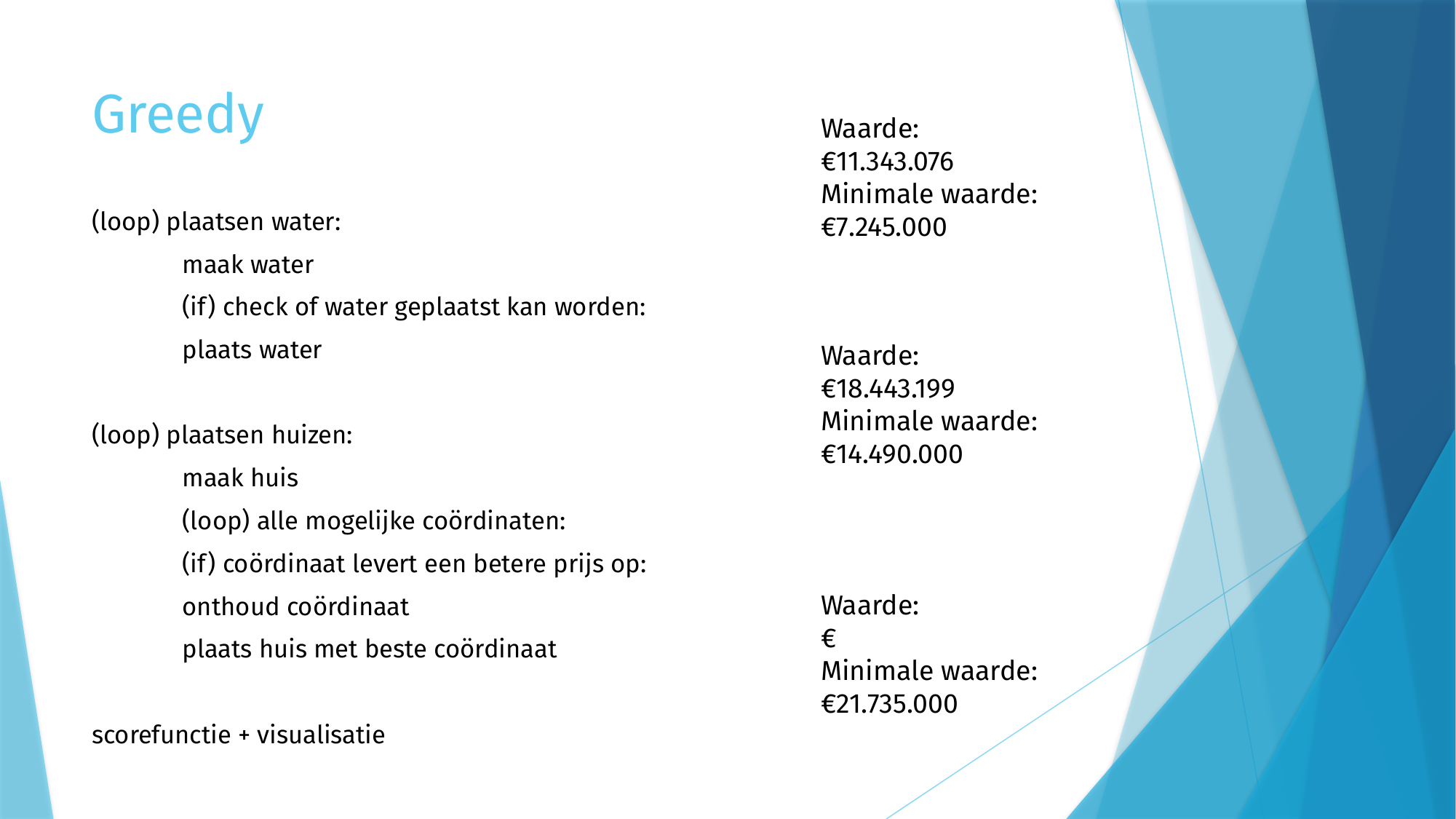

# Greedy
Waarde:
€11.343.076
Minimale waarde:
€7.245.000
(loop) plaatsen water:
	maak water
	(if) check of water geplaatst kan worden:
		plaats water

(loop) plaatsen huizen:
	maak huis
	(loop) alle mogelijke coördinaten:
		(if) coördinaat levert een betere prijs op:
			onthoud coördinaat
	plaats huis met beste coördinaat

scorefunctie + visualisatie
Waarde:
€18.443.199
Minimale waarde:
€14.490.000
Waarde:
€
Minimale waarde:
€21.735.000